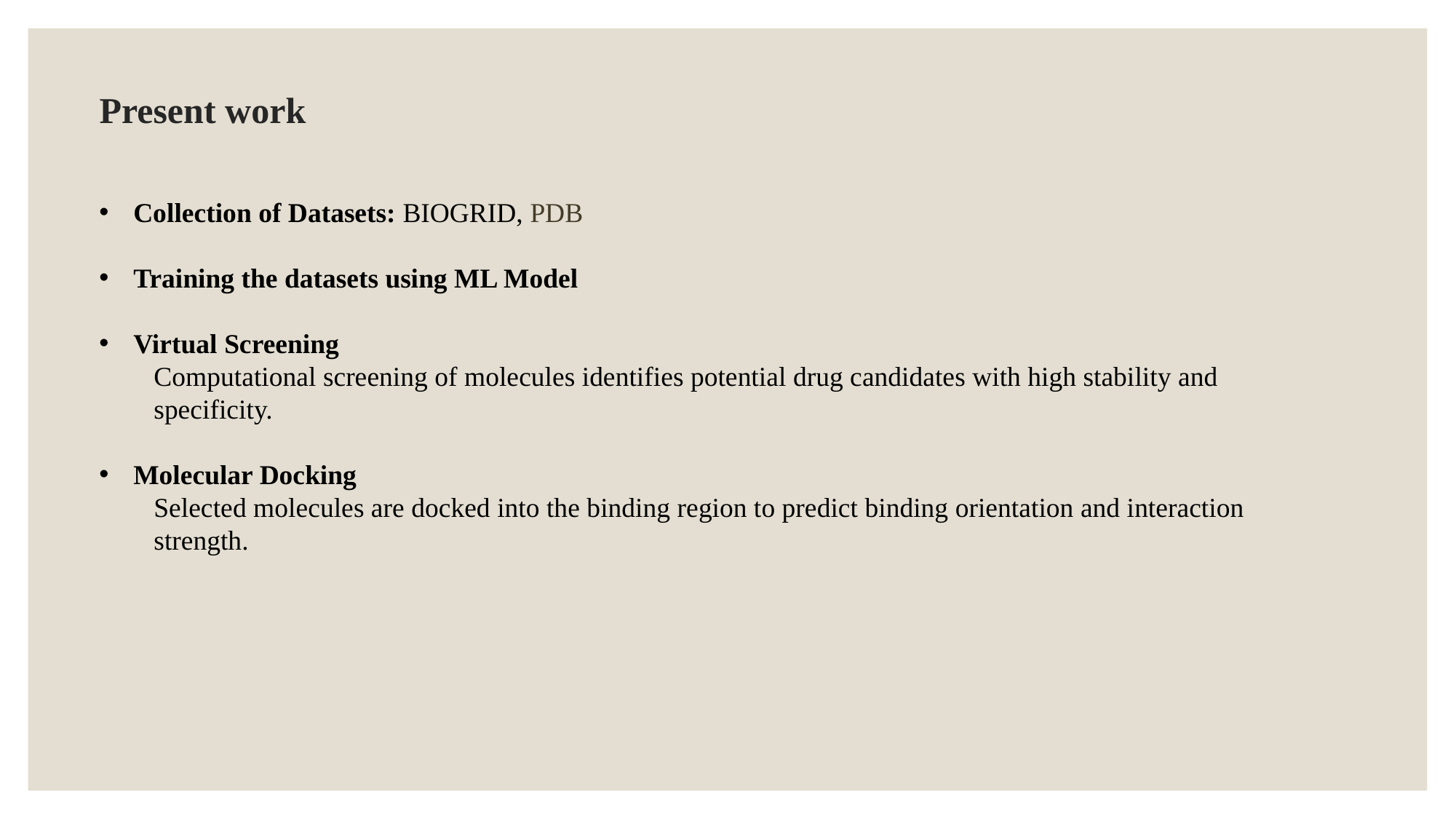

# Present work
Collection of Datasets: BIOGRID, PDB

Training the datasets using ML Model

Virtual Screening
Computational screening of molecules identifies potential drug candidates with high stability and specificity.

Molecular Docking
Selected molecules are docked into the binding region to predict binding orientation and interaction strength.